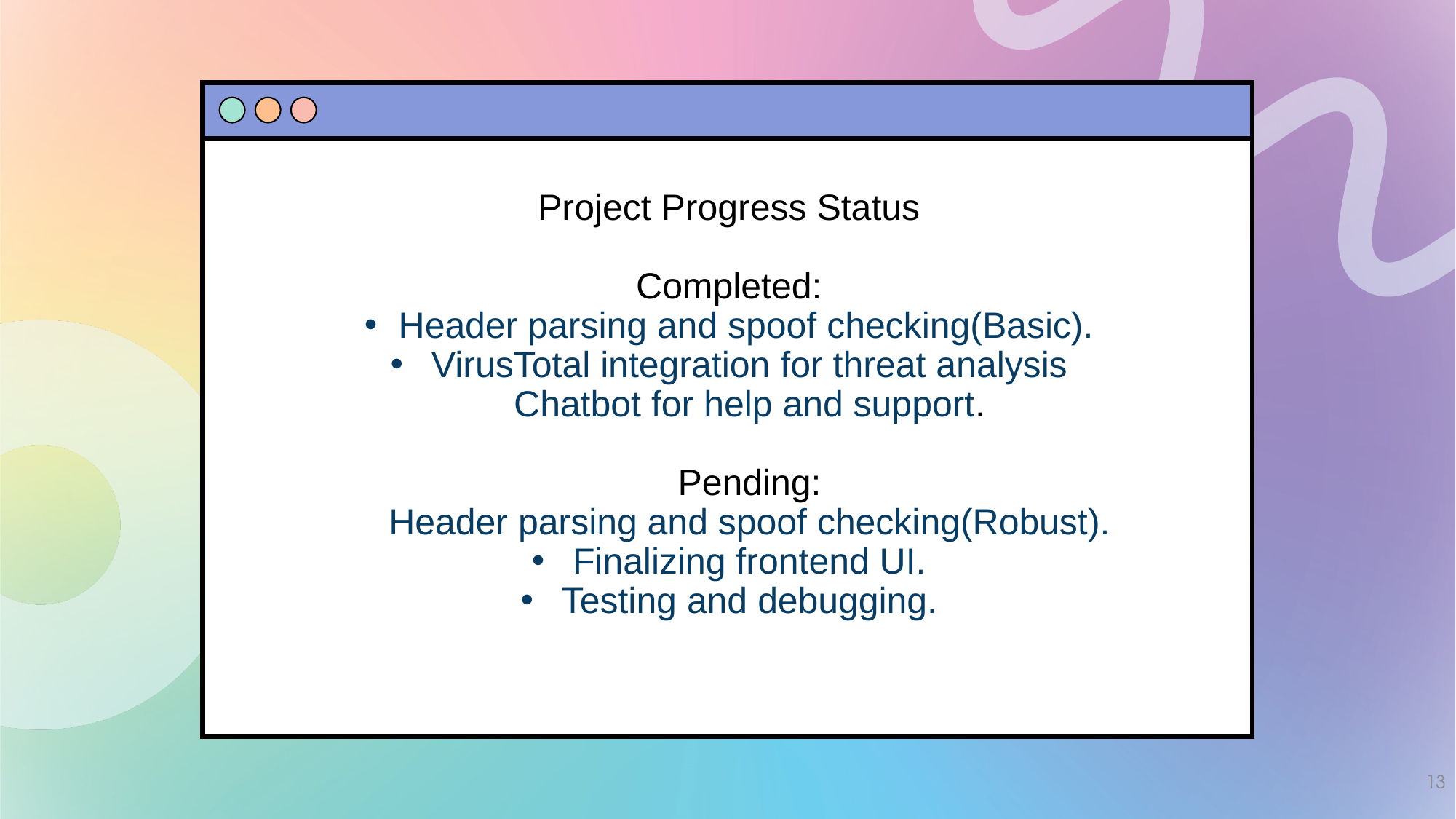

# Project Progress Status Completed:
Header parsing and spoof checking(Basic).
VirusTotal integration for threat analysis
Chatbot for help and support.
Pending:
Header parsing and spoof checking(Robust).
Finalizing frontend UI.
Testing and debugging.

13